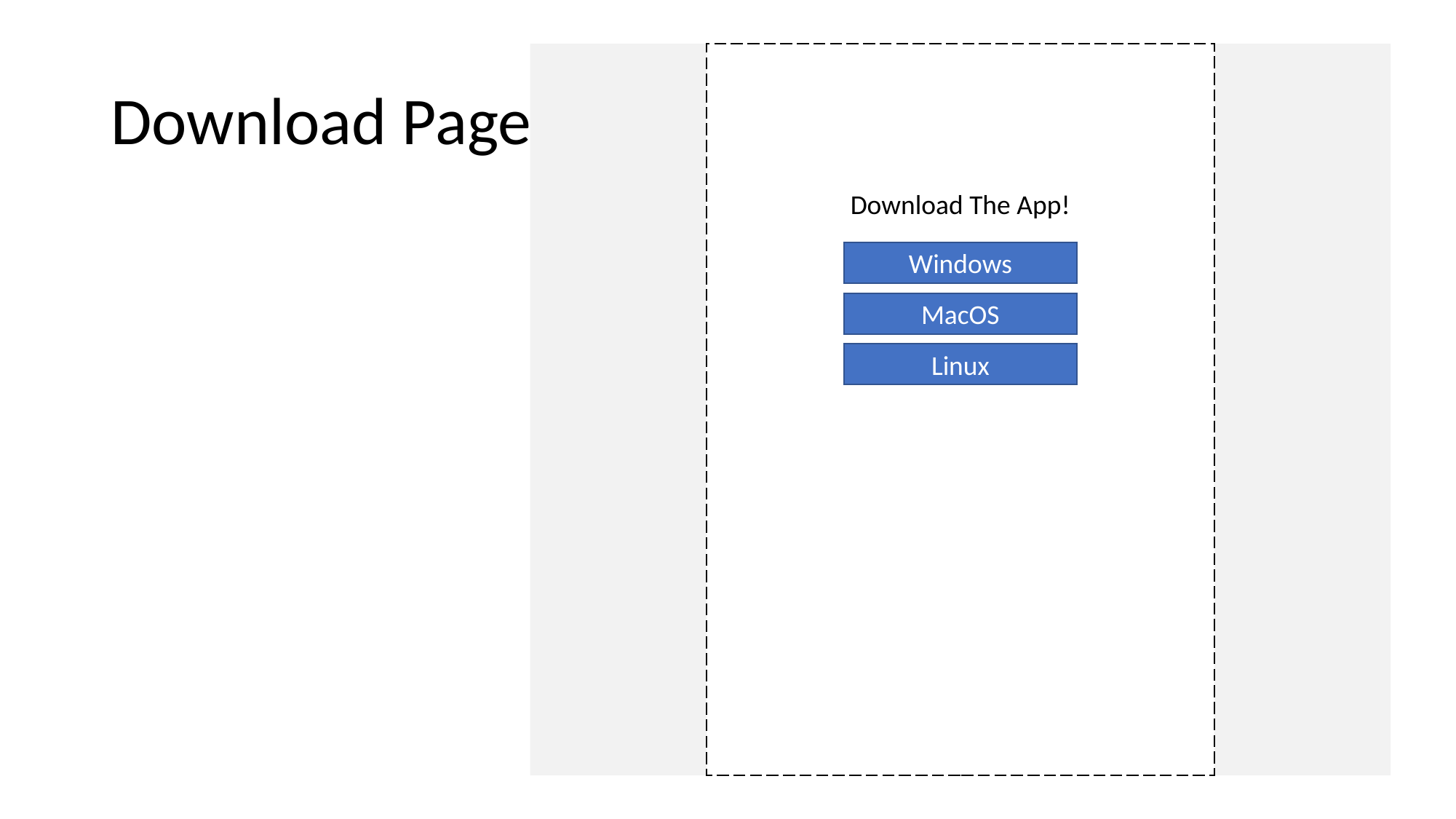

# Download Page

Download The App!
Windows
MacOS
Linux